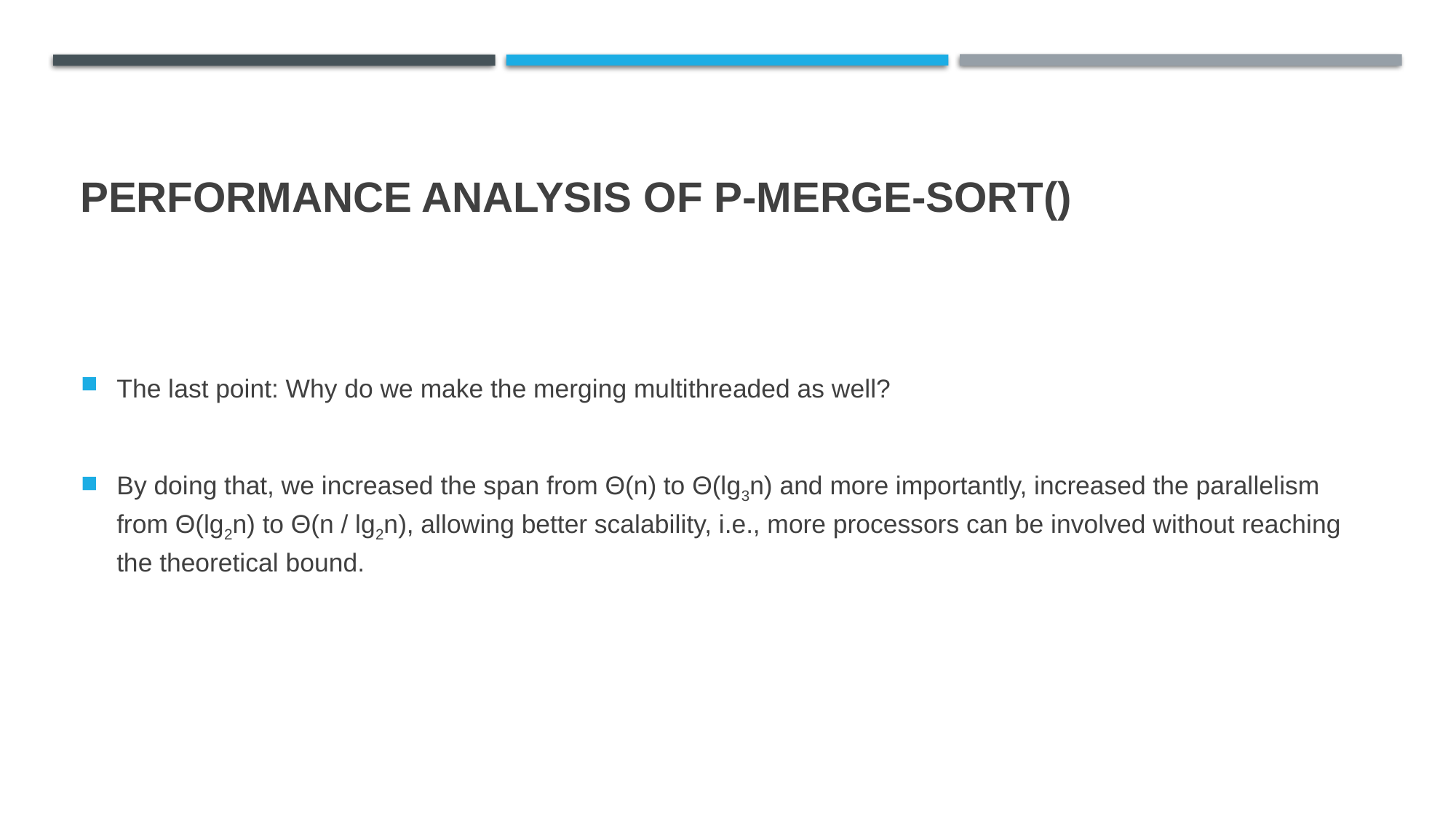

# Performance Analysis of P-Merge-Sort()
The last point: Why do we make the merging multithreaded as well?

By doing that, we increased the span from Θ(n) to Θ(lg3n) and more importantly, increased the parallelism from Θ(lg2n) to Θ(n / lg2n), allowing better scalability, i.e., more processors can be involved without reaching the theoretical bound.